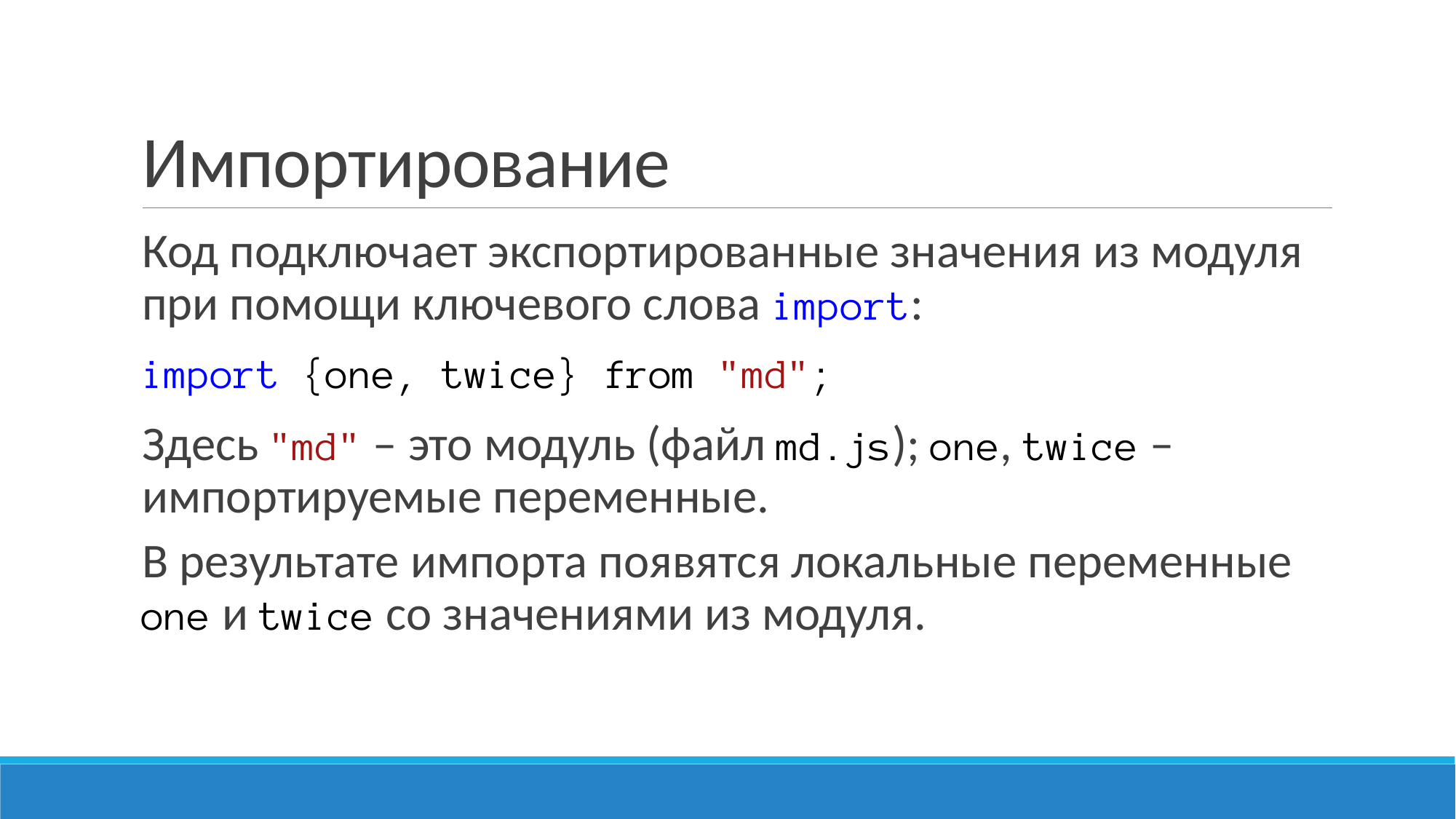

# Импортирование
Код подключает экспортированные значения из модуля при помощи ключевого слова import:
import {one, twice} from "md";
Здесь "md" – это модуль (файл md.js); one, twice – импортируемые переменные.
В результате импорта появятся локальные переменные one и twice со значениями из модуля. Они сохраняют связь с модулем-источником, но не могут изменяться в целевом коде.